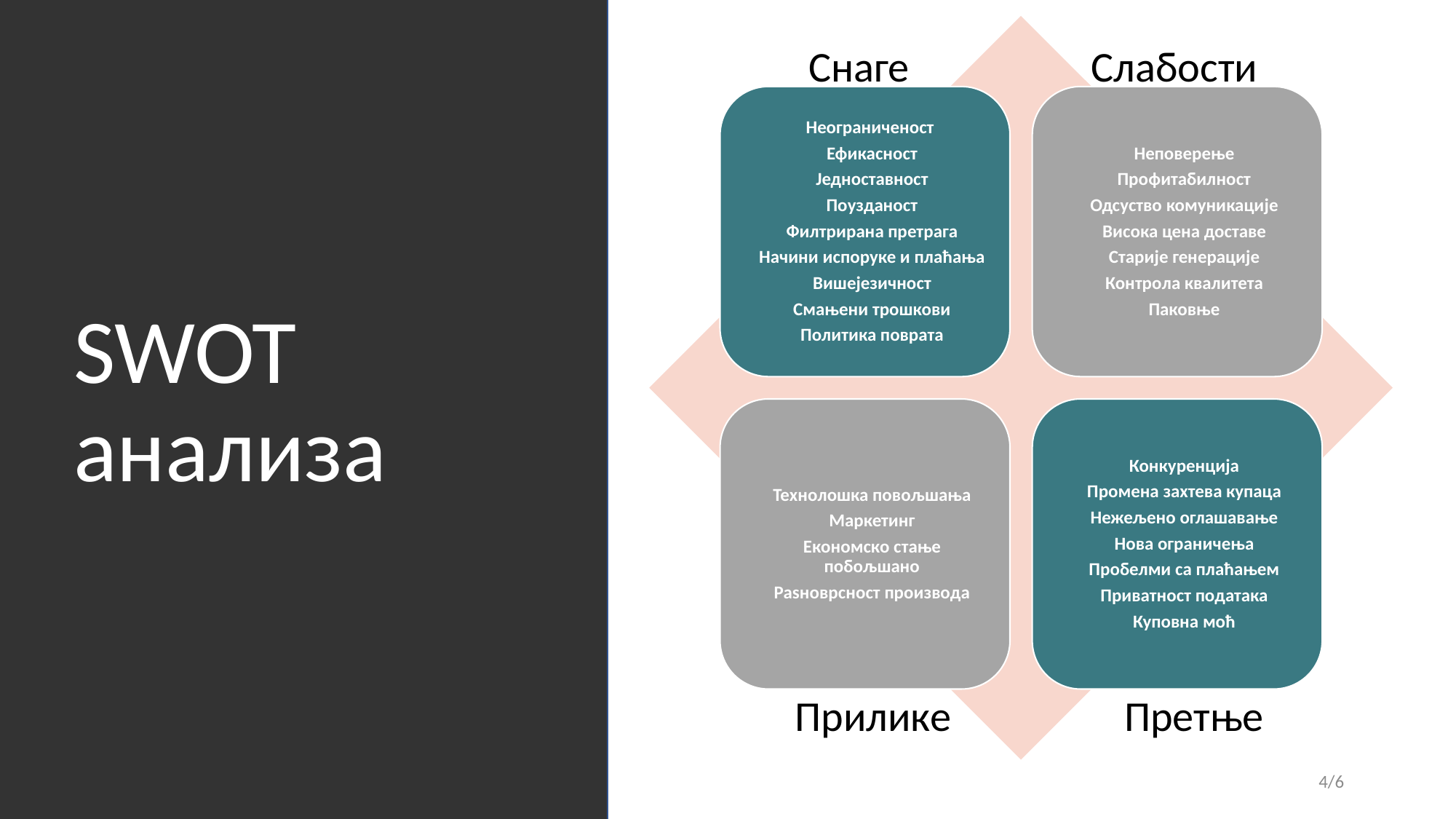

Неограниченост
Ефикасност
Једноставност
Поузданост
Филтрирана претрага
Начини испоруке и плаћања
Вишејезичност
Смањени трошкови
Политика поврата
Неповерење
Профитабилност
Одсуство комуникације
Висока цена доставе
Старије генерације
Контрола квалитета
Паковње
Технолошка повољшања
Маркетинг
Економско стање побољшано
Раѕноврсност производа
Конкуренција
Промена захтева купаца
Нежељено оглашавање
Нова ограничења
Пробелми са плаћањем
Приватност података
Куповна моћ
Снаге

Слабости

# SWOT анализа
Прилике

Претње

4/6